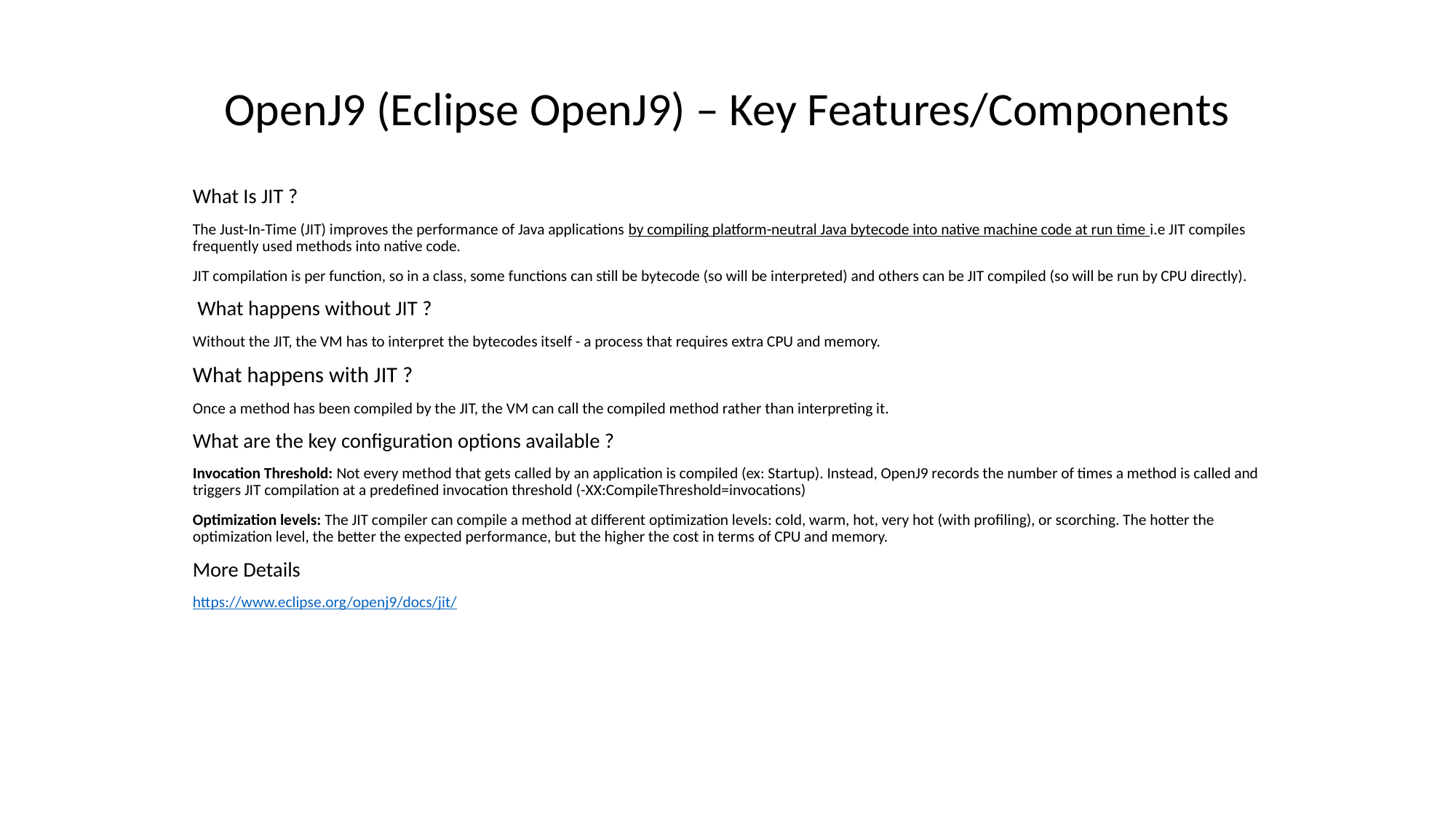

# OpenJ9 (Eclipse OpenJ9) – Key Features/Components
What Is JIT ?
The Just-In-Time (JIT) improves the performance of Java applications by compiling platform-neutral Java bytecode into native machine code at run time i.e JIT compiles frequently used methods into native code.
JIT compilation is per function, so in a class, some functions can still be bytecode (so will be interpreted) and others can be JIT compiled (so will be run by CPU directly).
 What happens without JIT ?
Without the JIT, the VM has to interpret the bytecodes itself - a process that requires extra CPU and memory.
What happens with JIT ?
Once a method has been compiled by the JIT, the VM can call the compiled method rather than interpreting it.
What are the key configuration options available ?
Invocation Threshold: Not every method that gets called by an application is compiled (ex: Startup). Instead, OpenJ9 records the number of times a method is called and triggers JIT compilation at a predefined invocation threshold (-XX:CompileThreshold=invocations)
Optimization levels: The JIT compiler can compile a method at different optimization levels: cold, warm, hot, very hot (with profiling), or scorching. The hotter the optimization level, the better the expected performance, but the higher the cost in terms of CPU and memory.
More Details
https://www.eclipse.org/openj9/docs/jit/